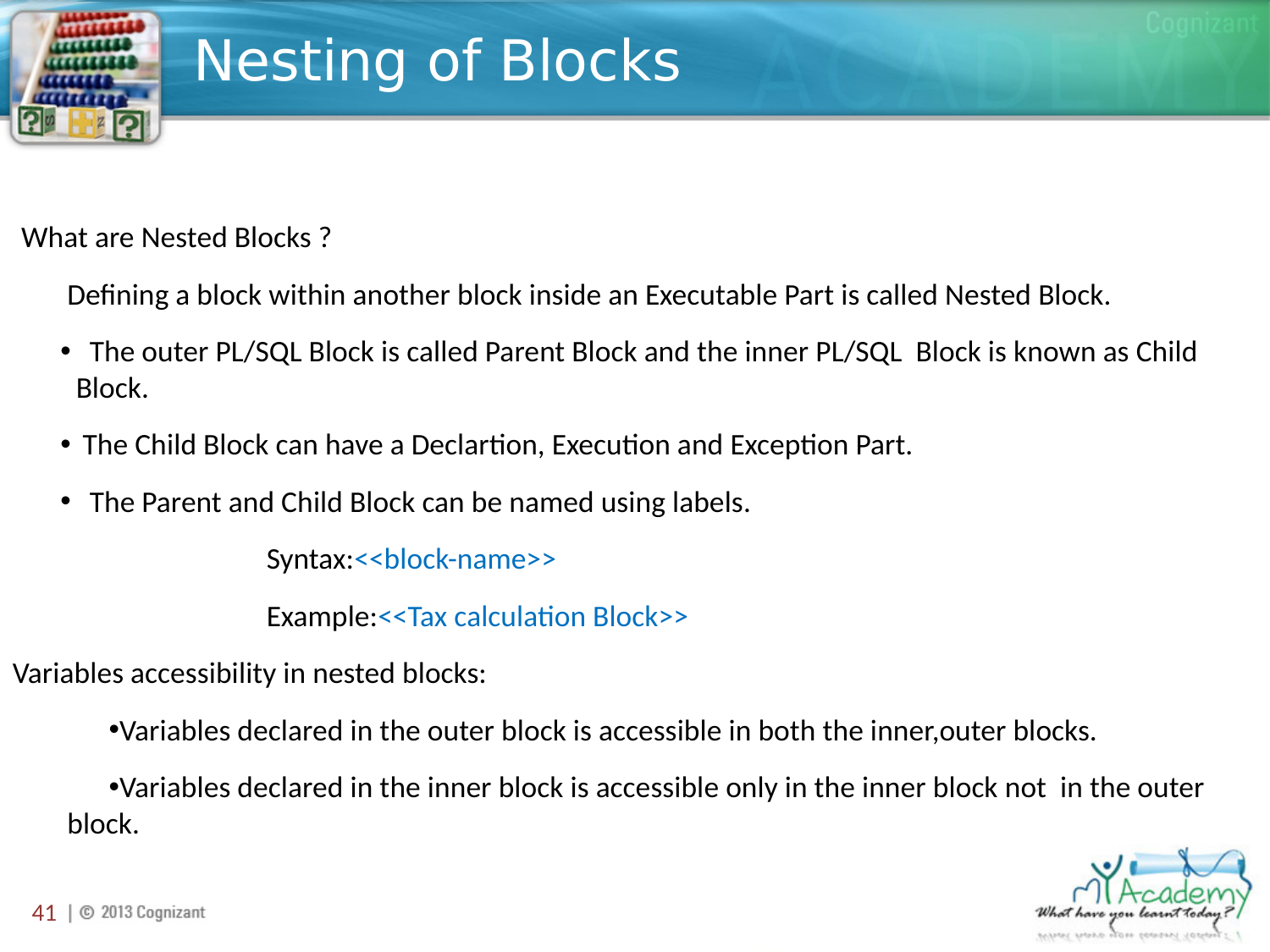

# Nesting of Blocks
What are Nested Blocks ?
Defining a block within another block inside an Executable Part is called Nested Block.
  The outer PL/SQL Block is called Parent Block and the inner PL/SQL  Block is known as Child Block.
 The Child Block can have a Declartion, Execution and Exception Part.
  The Parent and Child Block can be named using labels.
Syntax:<<block-name>>
Example:<<Tax calculation Block>>
Variables accessibility in nested blocks:
Variables declared in the outer block is accessible in both the inner,outer blocks.
Variables declared in the inner block is accessible only in the inner block not  in the outer block.
41